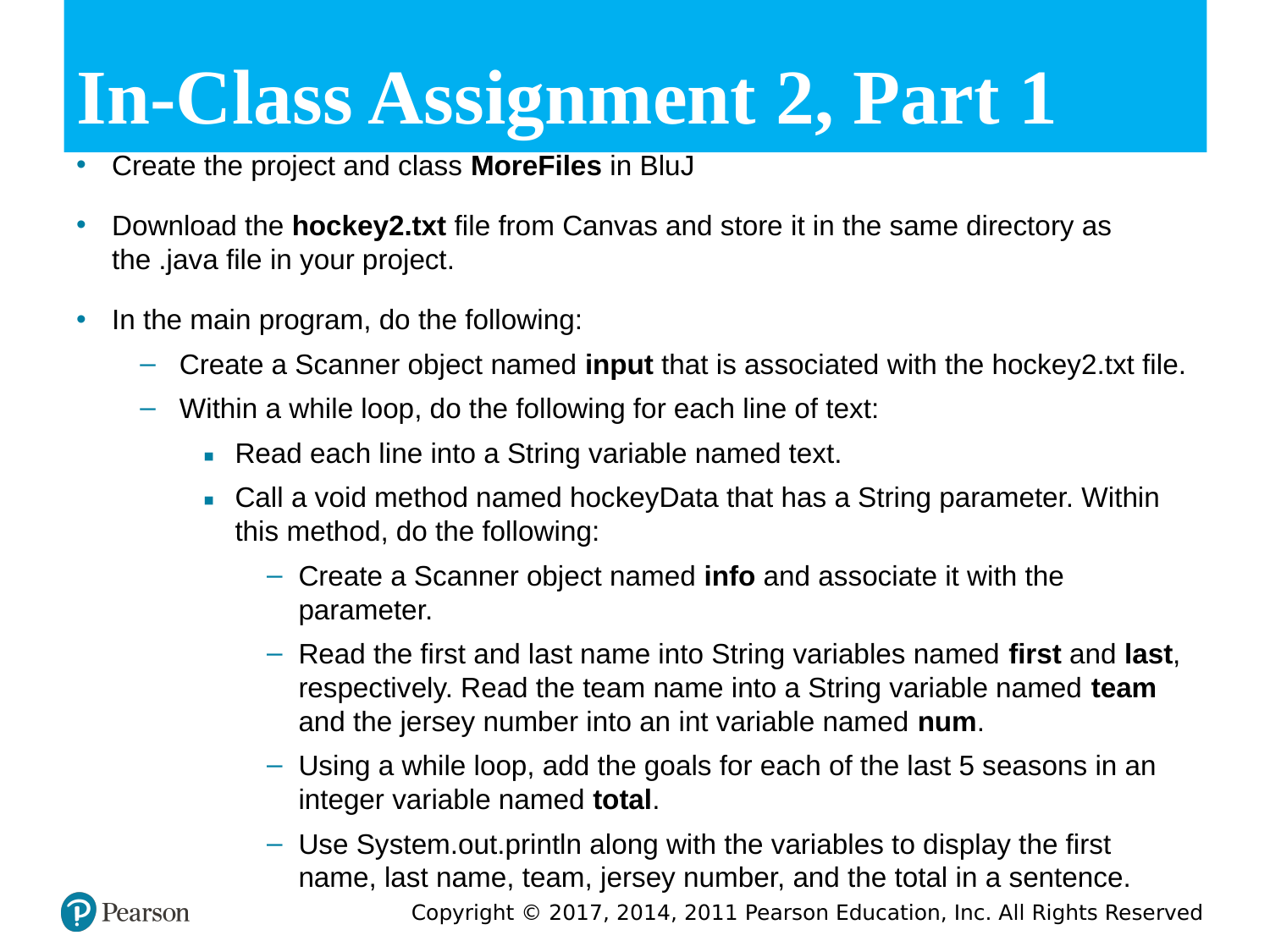

# In-Class Assignment 2, Part 1
Create the project and class MoreFiles in BluJ
Download the hockey2.txt file from Canvas and store it in the same directory as the .java file in your project.
In the main program, do the following:
Create a Scanner object named input that is associated with the hockey2.txt file.
Within a while loop, do the following for each line of text:
Read each line into a String variable named text.
Call a void method named hockeyData that has a String parameter. Within this method, do the following:
Create a Scanner object named info and associate it with the parameter.
Read the first and last name into String variables named first and last, respectively. Read the team name into a String variable named team and the jersey number into an int variable named num.
Using a while loop, add the goals for each of the last 5 seasons in an integer variable named total.
Use System.out.println along with the variables to display the first name, last name, team, jersey number, and the total in a sentence.